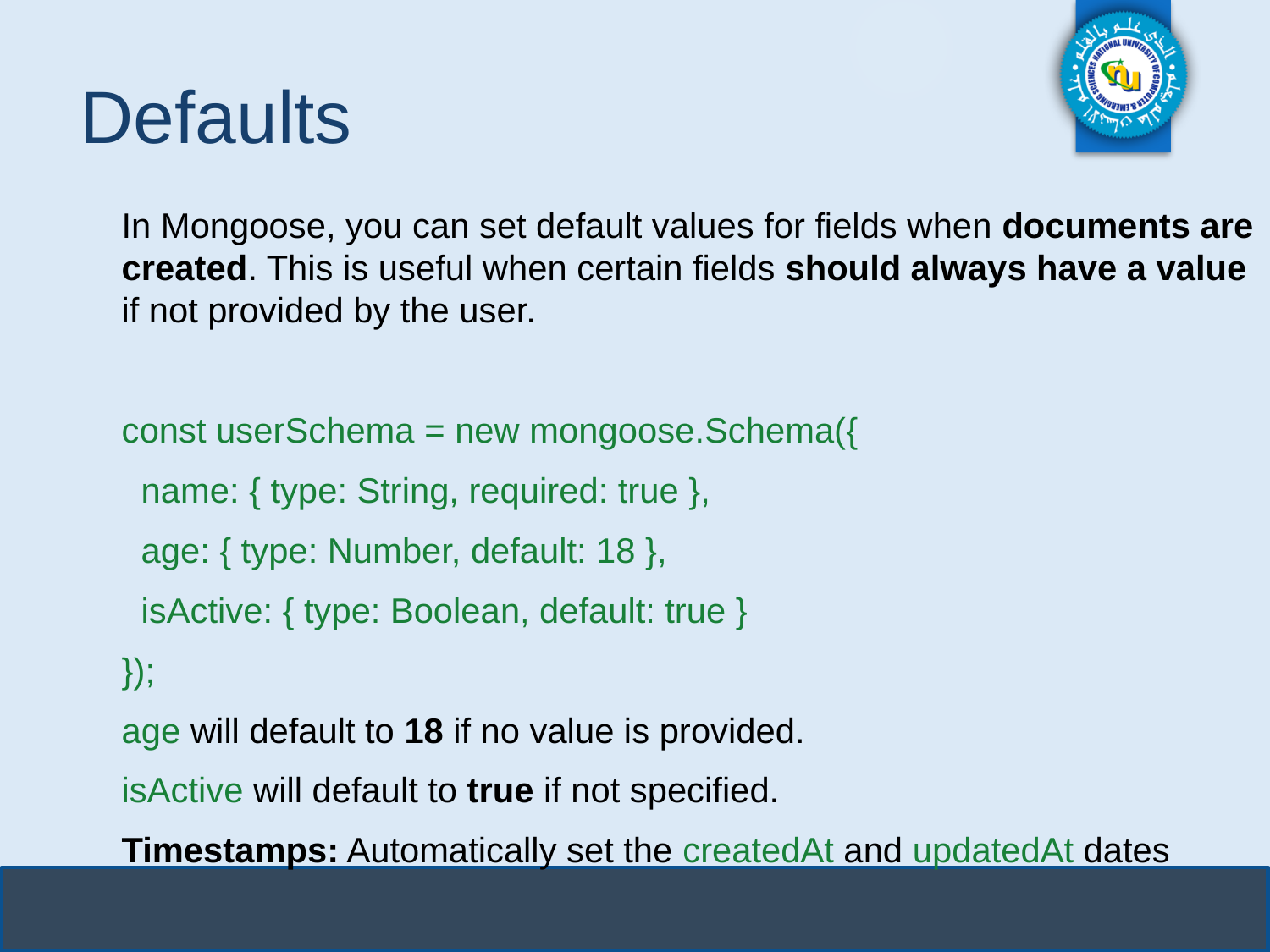

# Defaults
In Mongoose, you can set default values for fields when documents are created. This is useful when certain fields should always have a value if not provided by the user.

const userSchema = new mongoose.Schema({
  name: { type: String, required: true },
  age: { type: Number, default: 18 },
  isActive: { type: Boolean, default: true }
});
age will default to 18 if no value is provided.
isActive will default to true if not specified.
Timestamps: Automatically set the createdAt and updatedAt dates